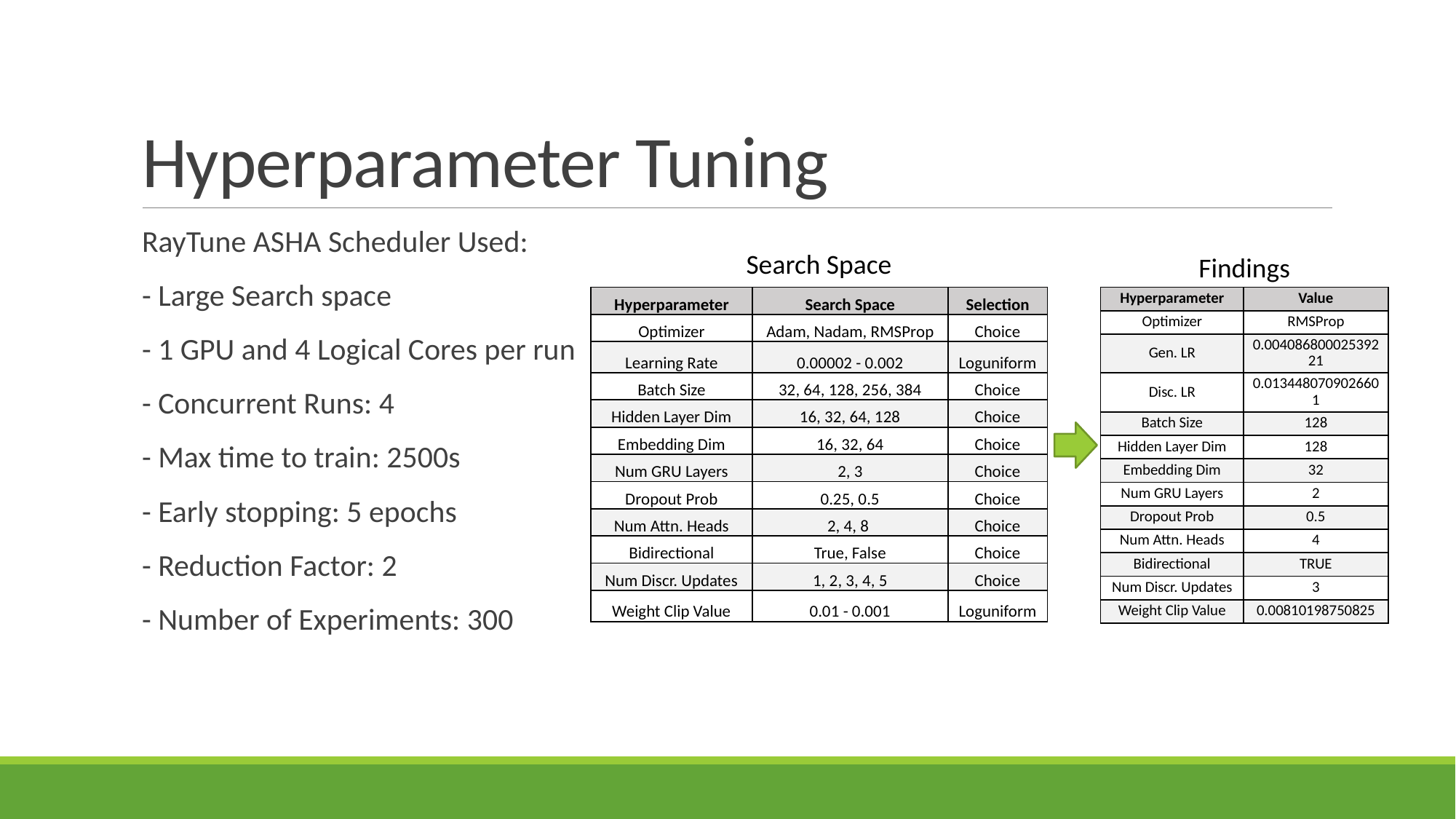

# Hyperparameter Tuning
RayTune ASHA Scheduler Used:
- Large Search space
- 1 GPU and 4 Logical Cores per run
- Concurrent Runs: 4
- Max time to train: 2500s
- Early stopping: 5 epochs
- Reduction Factor: 2
- Number of Experiments: 300
Search Space
Findings
| Hyperparameter | Search Space | Selection |
| --- | --- | --- |
| Optimizer | Adam, Nadam, RMSProp | Choice |
| Learning Rate | 0.00002 - 0.002 | Loguniform |
| Batch Size | 32, 64, 128, 256, 384 | Choice |
| Hidden Layer Dim | 16, 32, 64, 128 | Choice |
| Embedding Dim | 16, 32, 64 | Choice |
| Num GRU Layers | 2, 3 | Choice |
| Dropout Prob | 0.25, 0.5 | Choice |
| Num Attn. Heads | 2, 4, 8 | Choice |
| Bidirectional | True, False | Choice |
| Num Discr. Updates | 1, 2, 3, 4, 5 | Choice |
| Weight Clip Value | 0.01 - 0.001 | Loguniform |
| Hyperparameter | Value |
| --- | --- |
| Optimizer | RMSProp |
| Gen. LR | 0.00408680002539221 |
| Disc. LR | 0.0134480709026601 |
| Batch Size | 128 |
| Hidden Layer Dim | 128 |
| Embedding Dim | 32 |
| Num GRU Layers | 2 |
| Dropout Prob | 0.5 |
| Num Attn. Heads | 4 |
| Bidirectional | TRUE |
| Num Discr. Updates | 3 |
| Weight Clip Value | 0.00810198750825 |